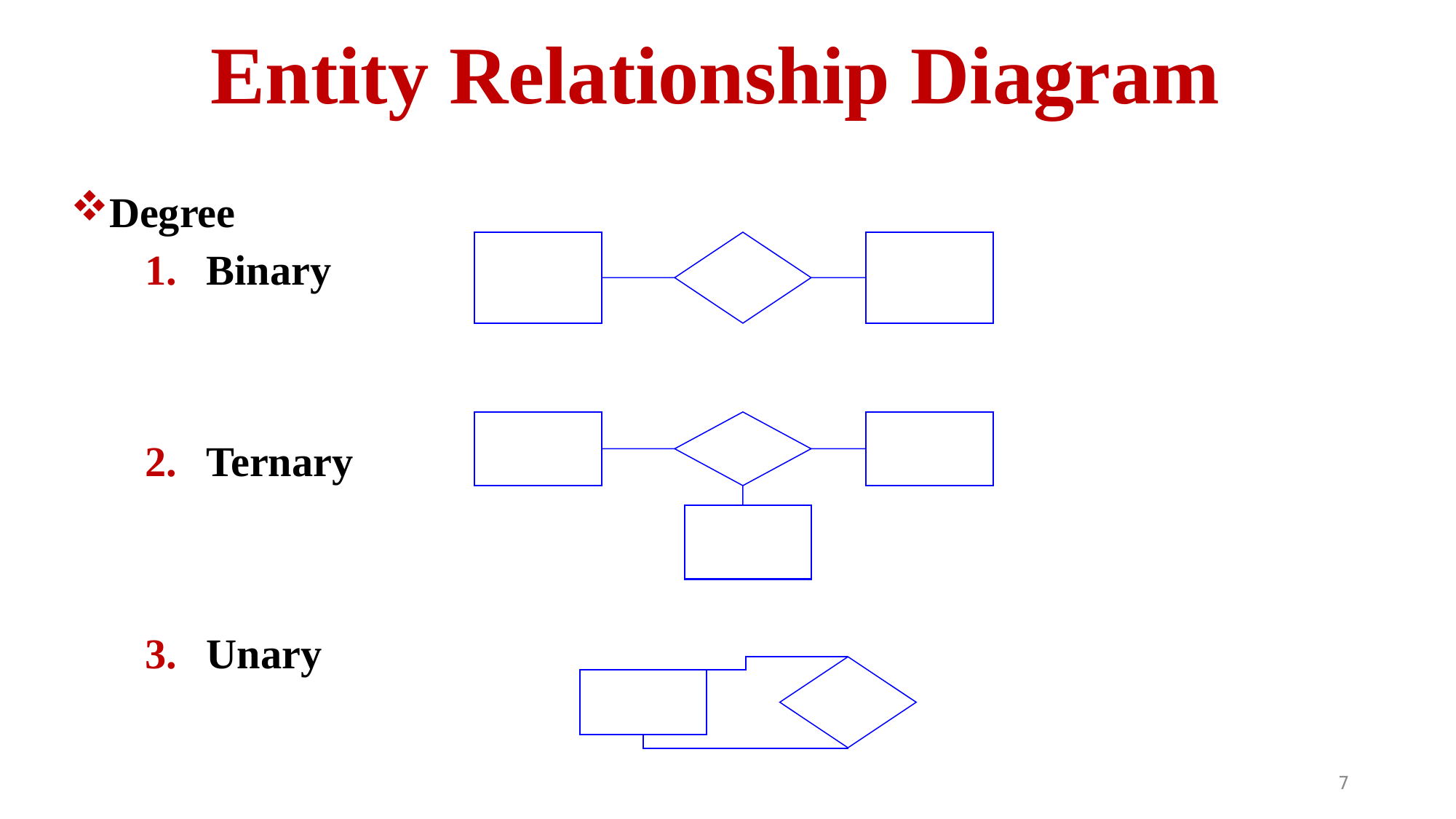

Entity Relationship Diagram

Degree

Binary

Ternary

Unary

7